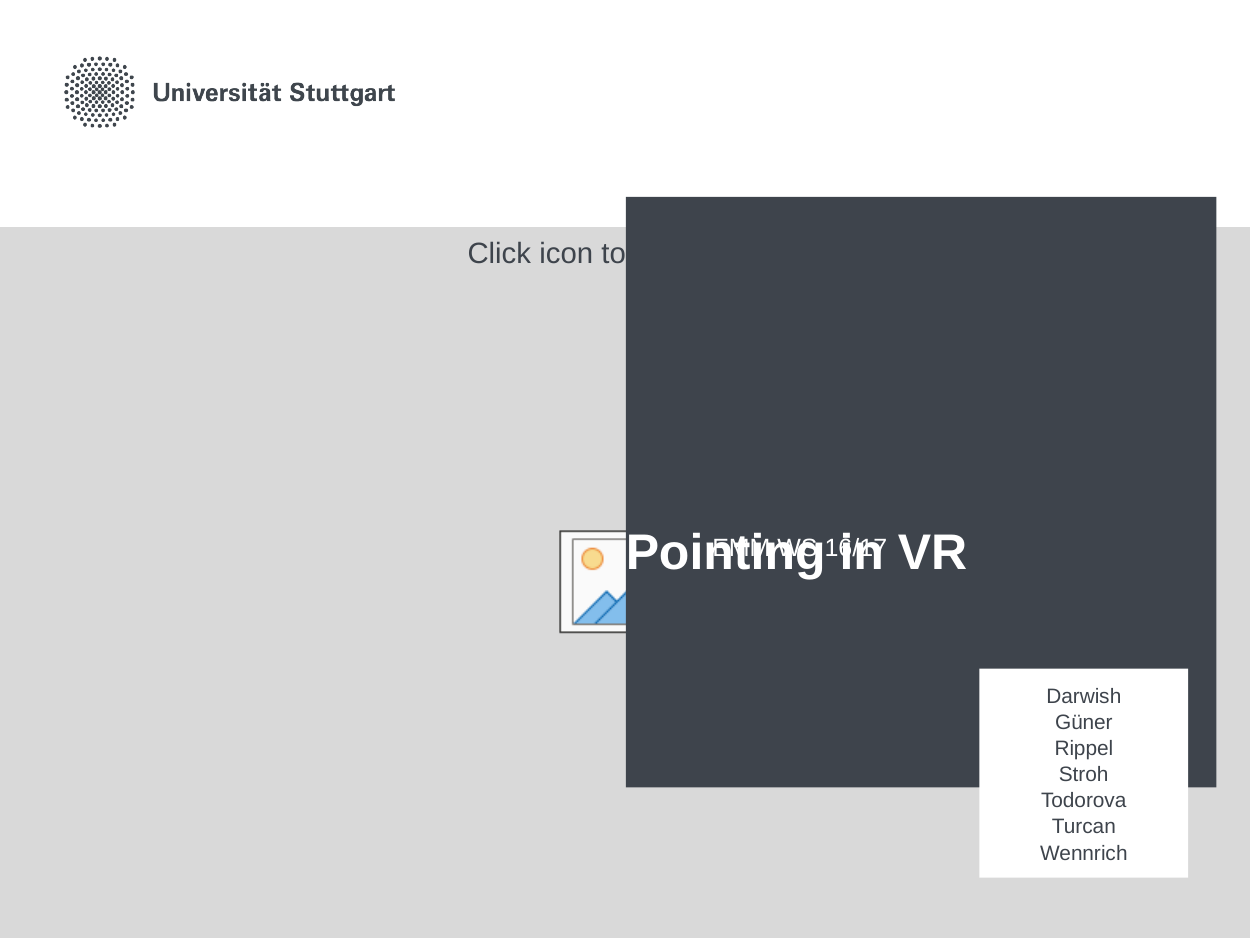

# Pointing in VR

EMM WS 16/17
Darwish
Güner
Rippel
Stroh
Todorova
Turcan
Wennrich